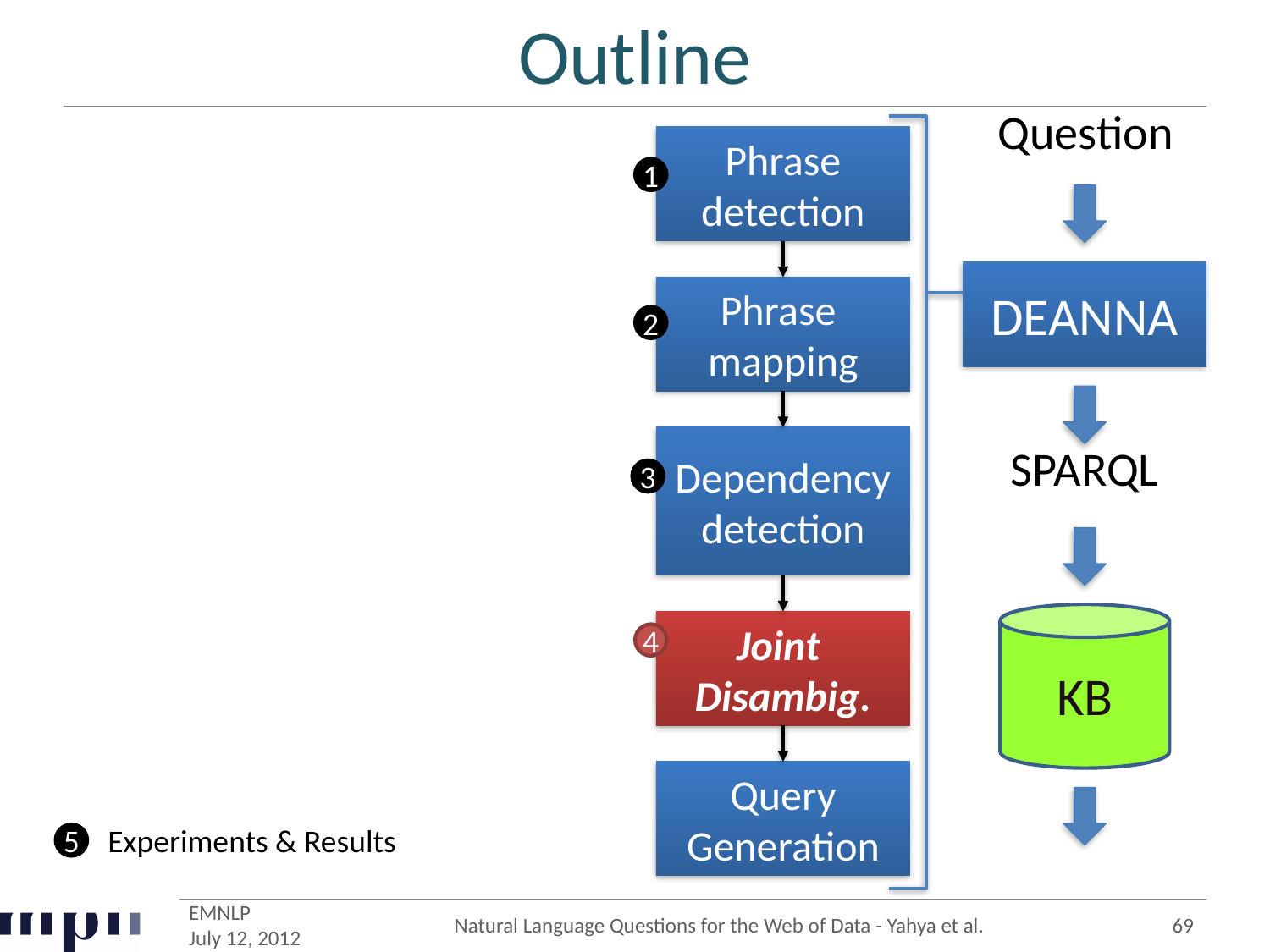

# Outline
Question

Phrase detection
1

DEANNA
Phrase
mapping
2

Dependency
detection
3
SPARQL

KB
Joint
Disambig.
4
Query
Generation

Experiments & Results
5
EMNLP
July 12, 2012
Natural Language Questions for the Web of Data - Yahya et al.
69